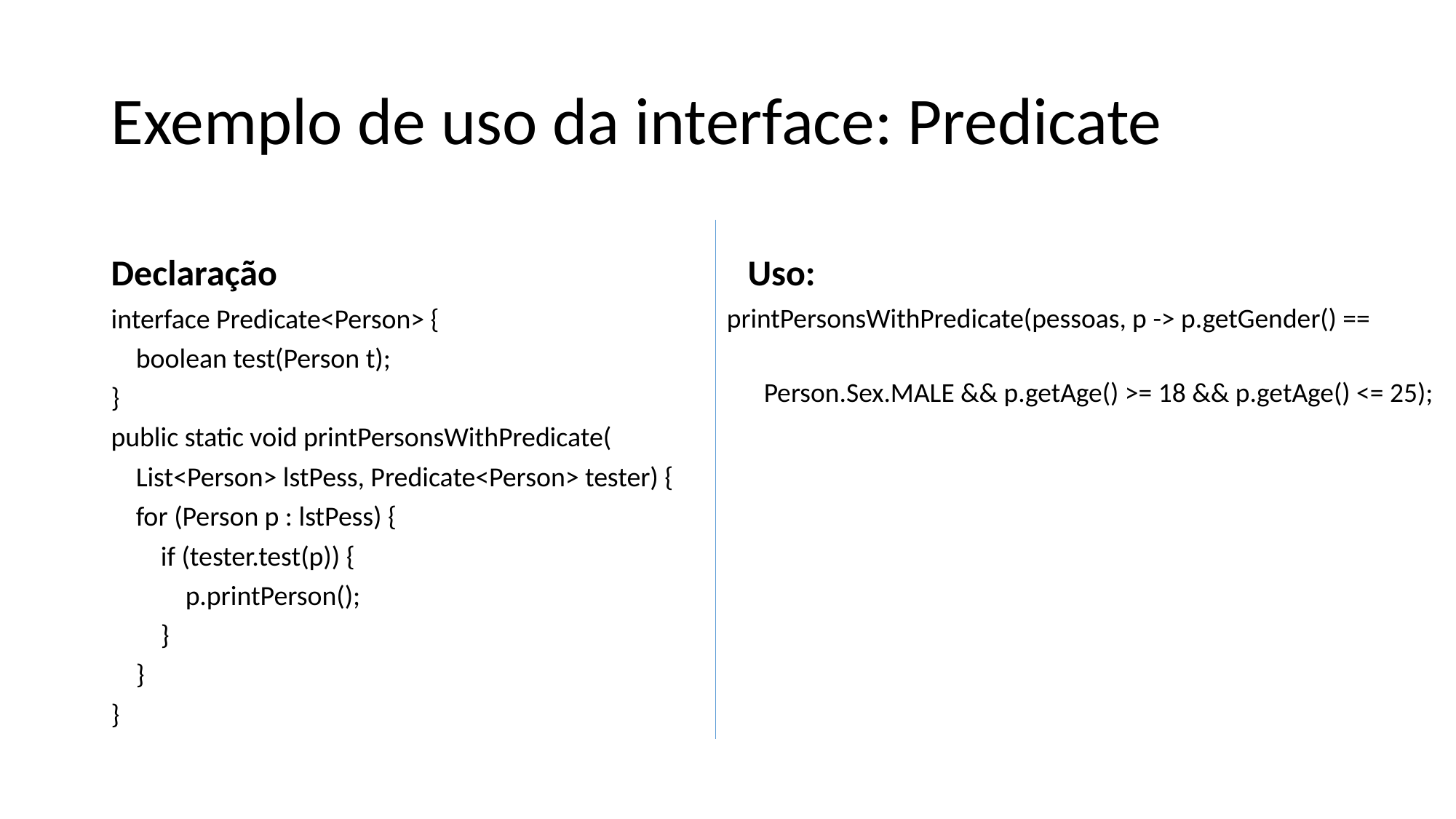

# Exemplo de uso da interface: Predicate
Declaração
Uso:
interface Predicate<Person> {
    boolean test(Person t);
}
public static void printPersonsWithPredicate(
    List<Person> lstPess, Predicate<Person> tester) {
    for (Person p : lstPess) {
        if (tester.test(p)) {
            p.printPerson();
        }
    }
}
printPersonsWithPredicate(pessoas, p -> p.getGender() ==
      Person.Sex.MALE && p.getAge() >= 18 && p.getAge() <= 25);